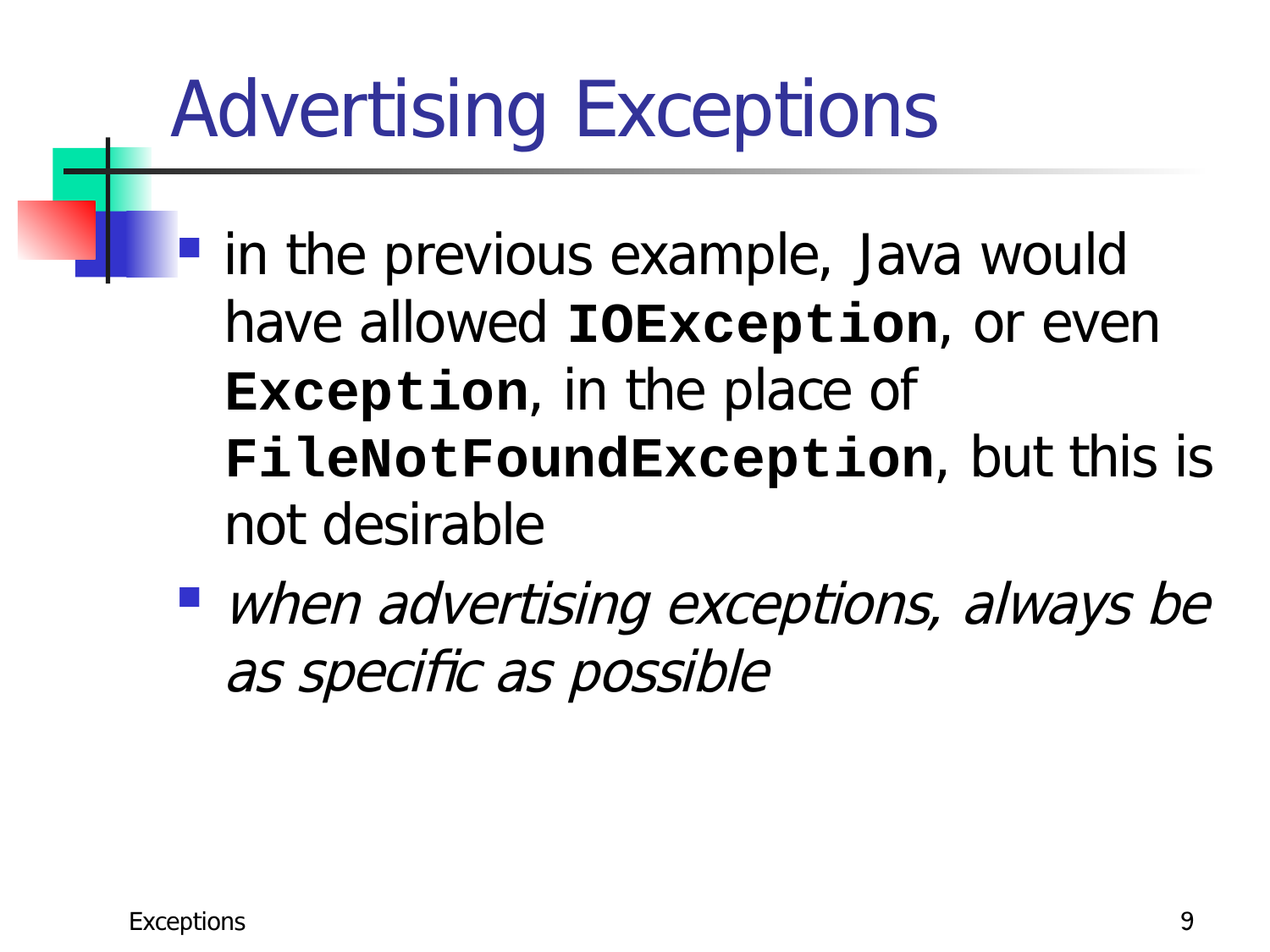

# Advertising Exceptions
in the previous example, Java would have allowed IOException, or even Exception, in the place of FileNotFoundException, but this is not desirable
when advertising exceptions, always be as specific as possible

Exceptions
9